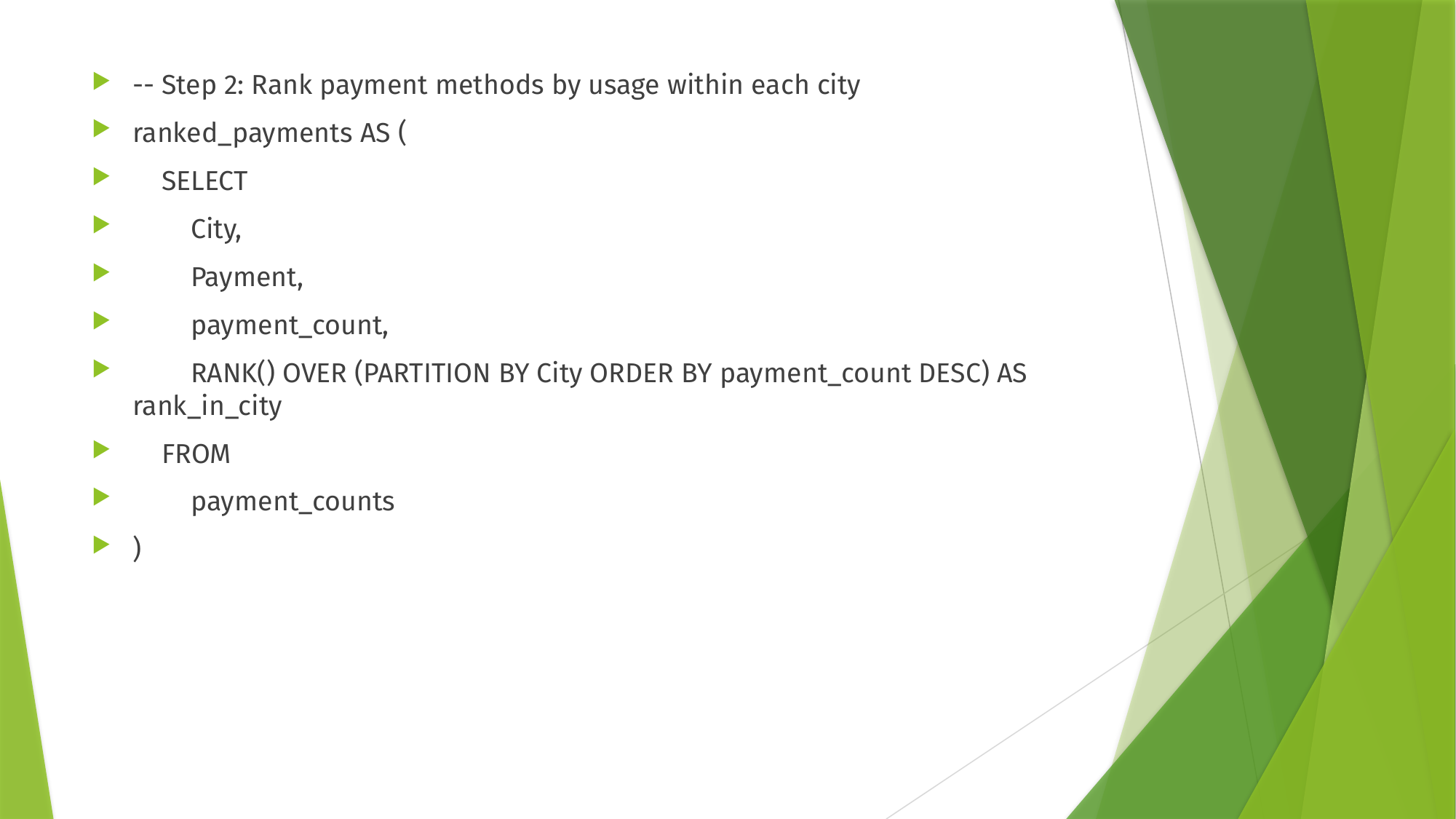

-- Step 2: Rank payment methods by usage within each city
ranked_payments AS (
    SELECT
        City,
        Payment,
        payment_count,
        RANK() OVER (PARTITION BY City ORDER BY payment_count DESC) AS rank_in_city
    FROM
        payment_counts
)